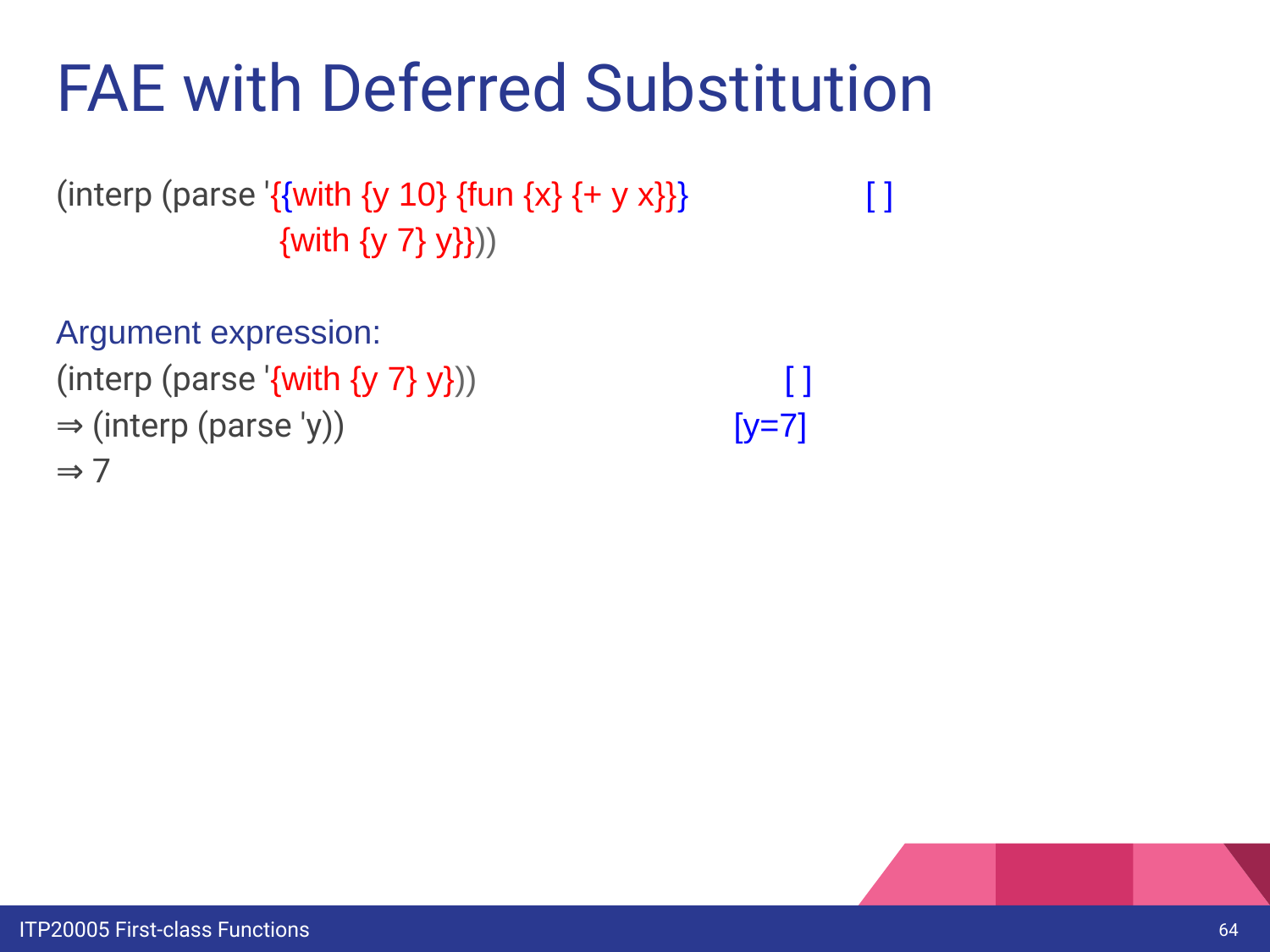

# FAE with Deferred Substitution
(interp (parse '{{with {y 10} {fun {x} {+ y x}}}                   [ ]
                        {with {y 7} y}}))
Argument expression:
(interp (parse '{with {y 7} y}))                                 [ ]
⇒ (interp (parse 'y))                                               [y=7]
⇒ 7
64